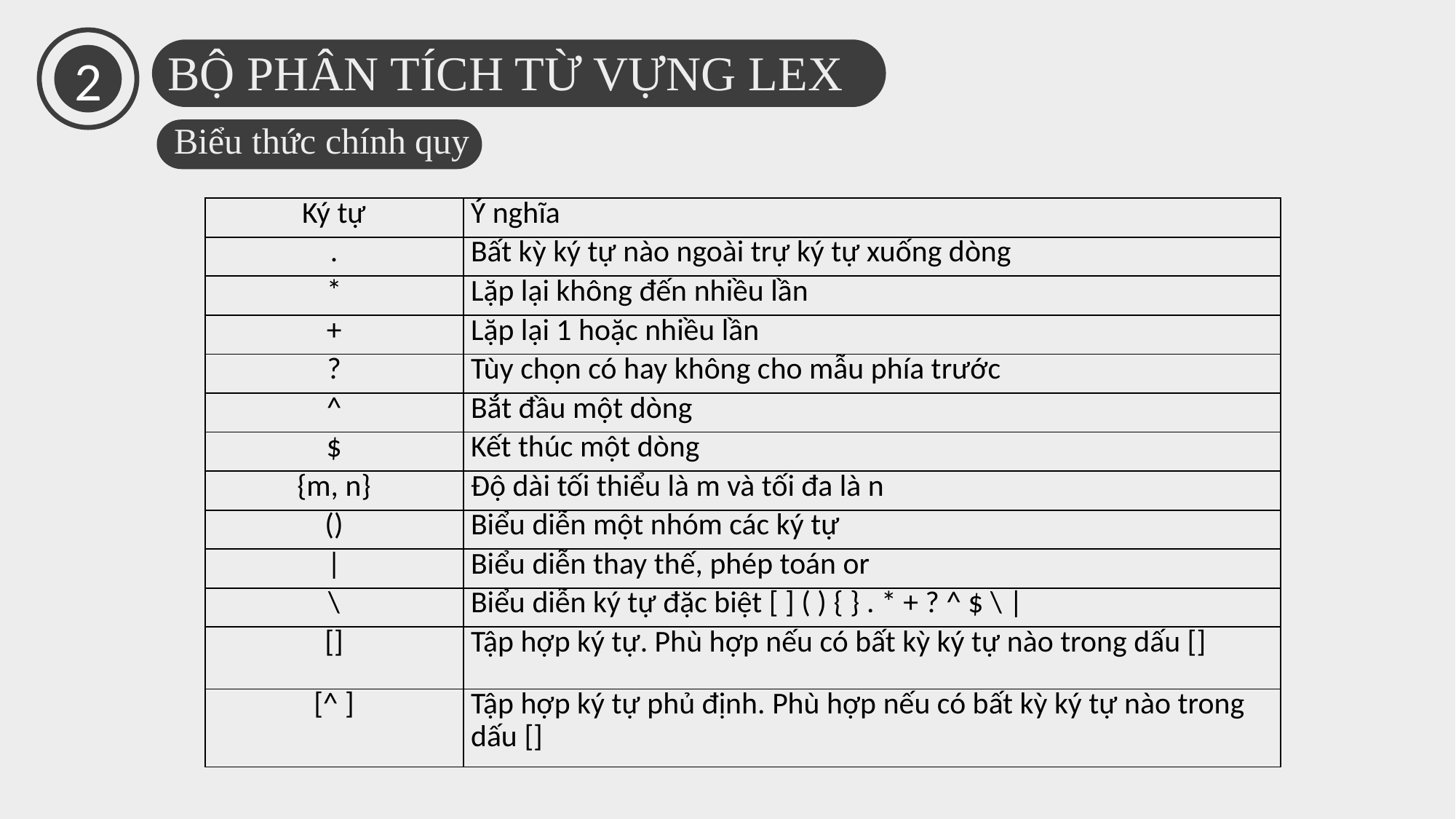

2
BỘ PHÂN TÍCH TỪ VỰNG LEX

Biểu thức chính quy

| Ký tự | Ý nghĩa |
| --- | --- |
| . | Bất kỳ ký tự nào ngoài trự ký tự xuống dòng |
| \* | Lặp lại không đến nhiều lần |
| + | Lặp lại 1 hoặc nhiều lần |
| ? | Tùy chọn có hay không cho mẫu phía trước |
| ^ | Bắt đầu một dòng |
| $ | Kết thúc một dòng |
| {m, n} | Độ dài tối thiểu là m và tối đa là n |
| () | Biểu diễn một nhóm các ký tự |
| | | Biểu diễn thay thế, phép toán or |
| \ | Biểu diễn ký tự đặc biệt [ ] ( ) { } . \* + ? ^ $ \ | |
| [] | Tập hợp ký tự. Phù hợp nếu có bất kỳ ký tự nào trong dấu [] |
| [^ ] | Tập hợp ký tự phủ định. Phù hợp nếu có bất kỳ ký tự nào trong dấu [] |